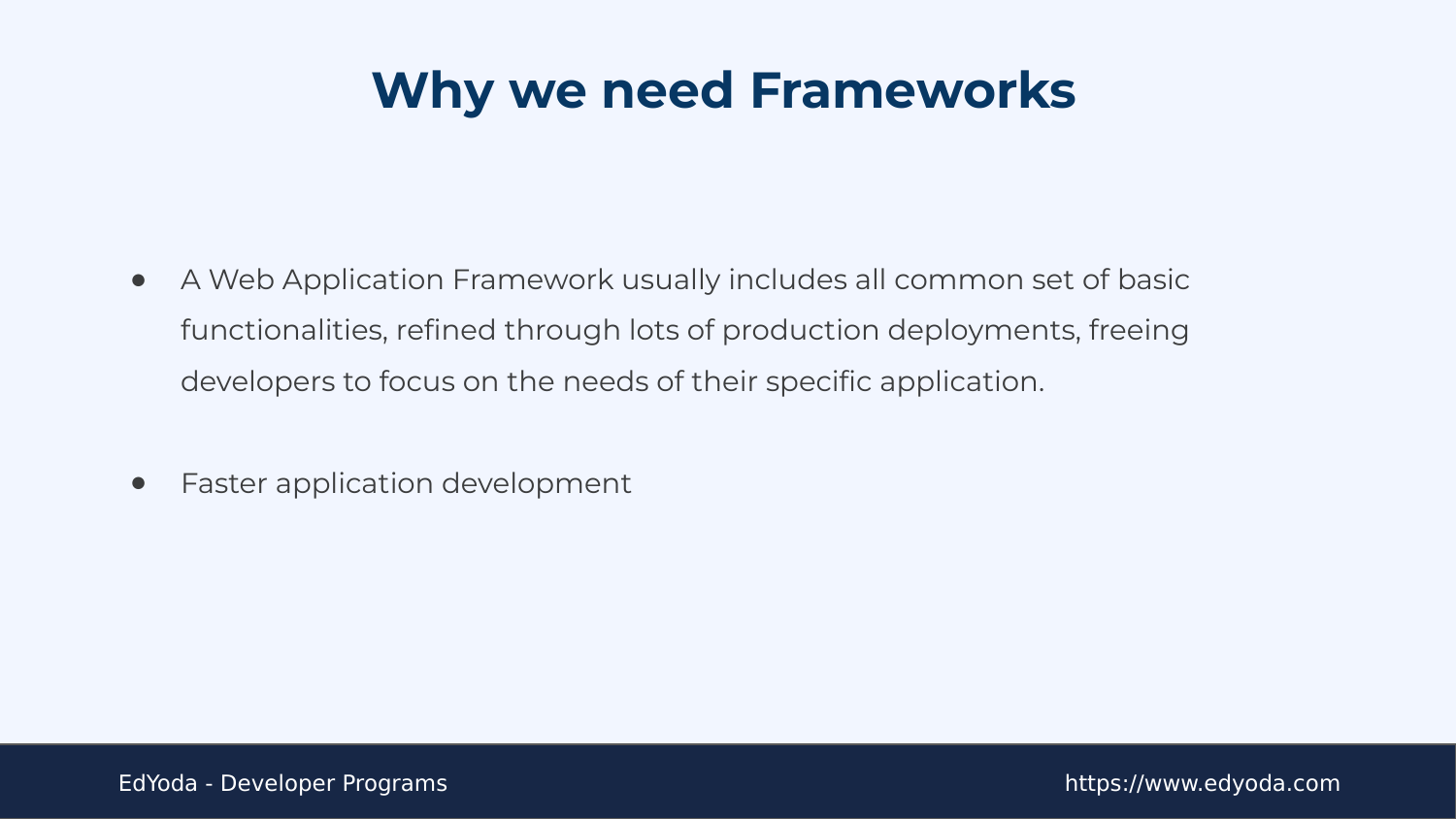

# Why we need Frameworks

A Web Application Framework usually includes all common set of basic  functionalities, refined through lots of production deployments, freeing developers to focus on the needs of their specific application.
Faster application development

EdYoda - Developer Programs
https://www.edyoda.com